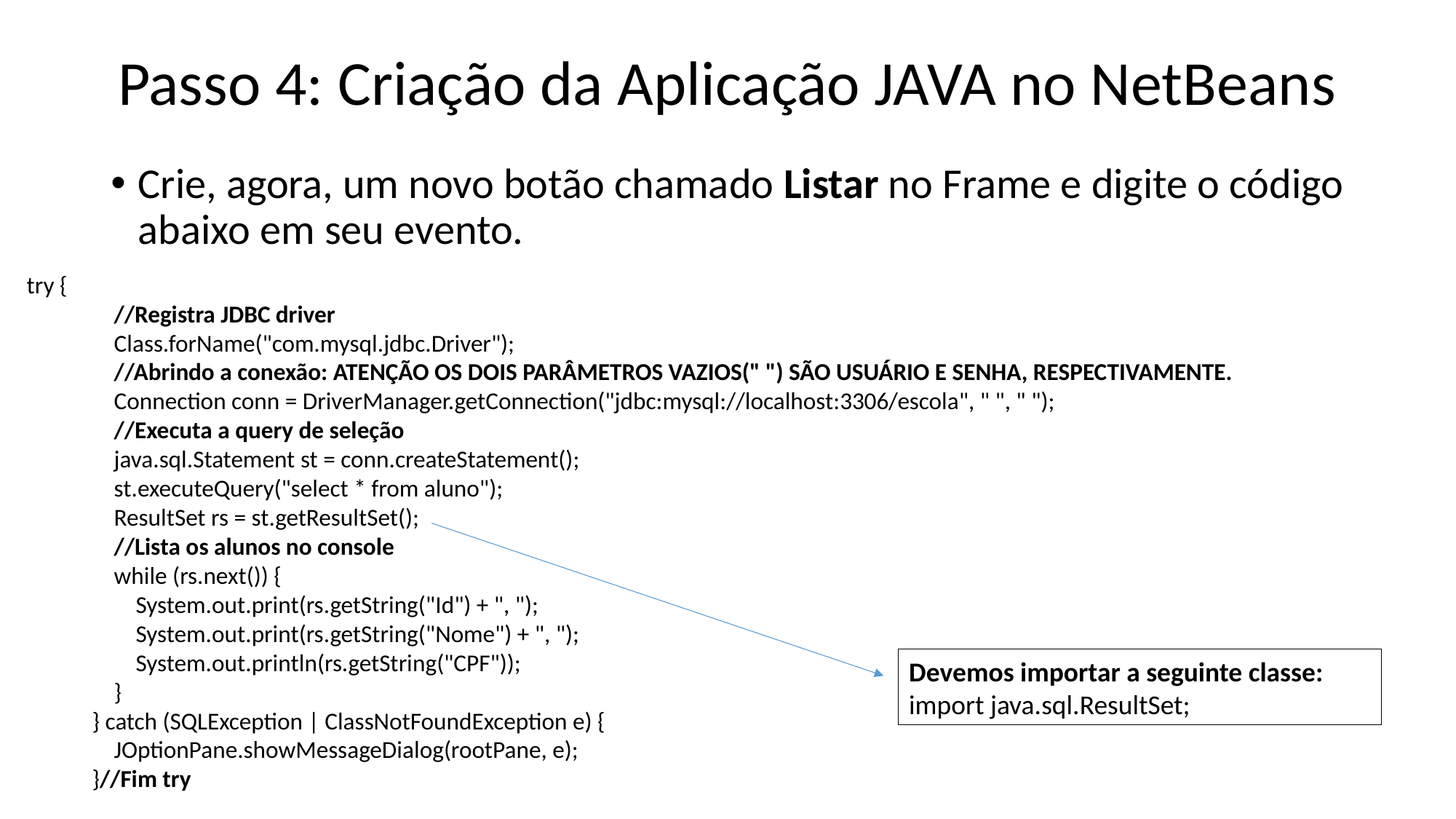

# Passo 4: Criação da Aplicação JAVA no NetBeans
Crie, agora, um novo botão chamado Listar no Frame e digite o código abaixo em seu evento.
try {
                //Registra JDBC driver
                Class.forName("com.mysql.jdbc.Driver");
                //Abrindo a conexão: ATENÇÃO OS DOIS PARÂMETROS VAZIOS(" ") SÃO USUÁRIO E SENHA, RESPECTIVAMENTE.
                Connection conn = DriverManager.getConnection("jdbc:mysql://localhost:3306/escola", " ", " ");
                //Executa a query de seleção
                java.sql.Statement st = conn.createStatement();
                st.executeQuery("select * from aluno");
                ResultSet rs = st.getResultSet();
                //Lista os alunos no console
                while (rs.next()) {
                    System.out.print(rs.getString("Id") + ", ");
                    System.out.print(rs.getString("Nome") + ", ");
                    System.out.println(rs.getString("CPF"));
                }
            } catch (SQLException | ClassNotFoundException e) {
                JOptionPane.showMessageDialog(rootPane, e);
            }//Fim try
Devemos importar a seguinte classe:
import java.sql.ResultSet;